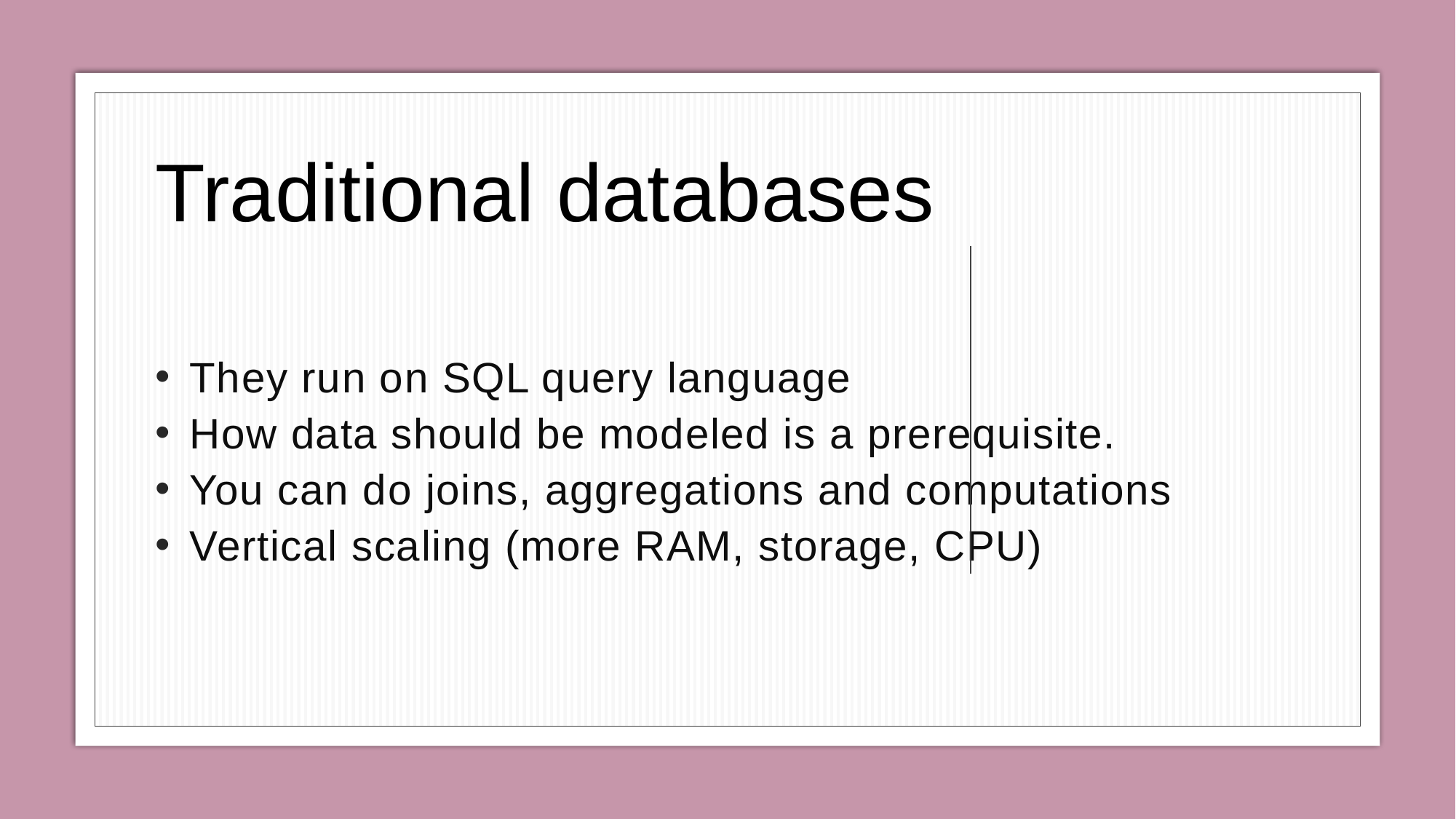

Traditional databases

They run on SQL query language
How data should be modeled is a prerequisite.
You can do joins, aggregations and computations
Vertical scaling (more RAM, storage, CPU)